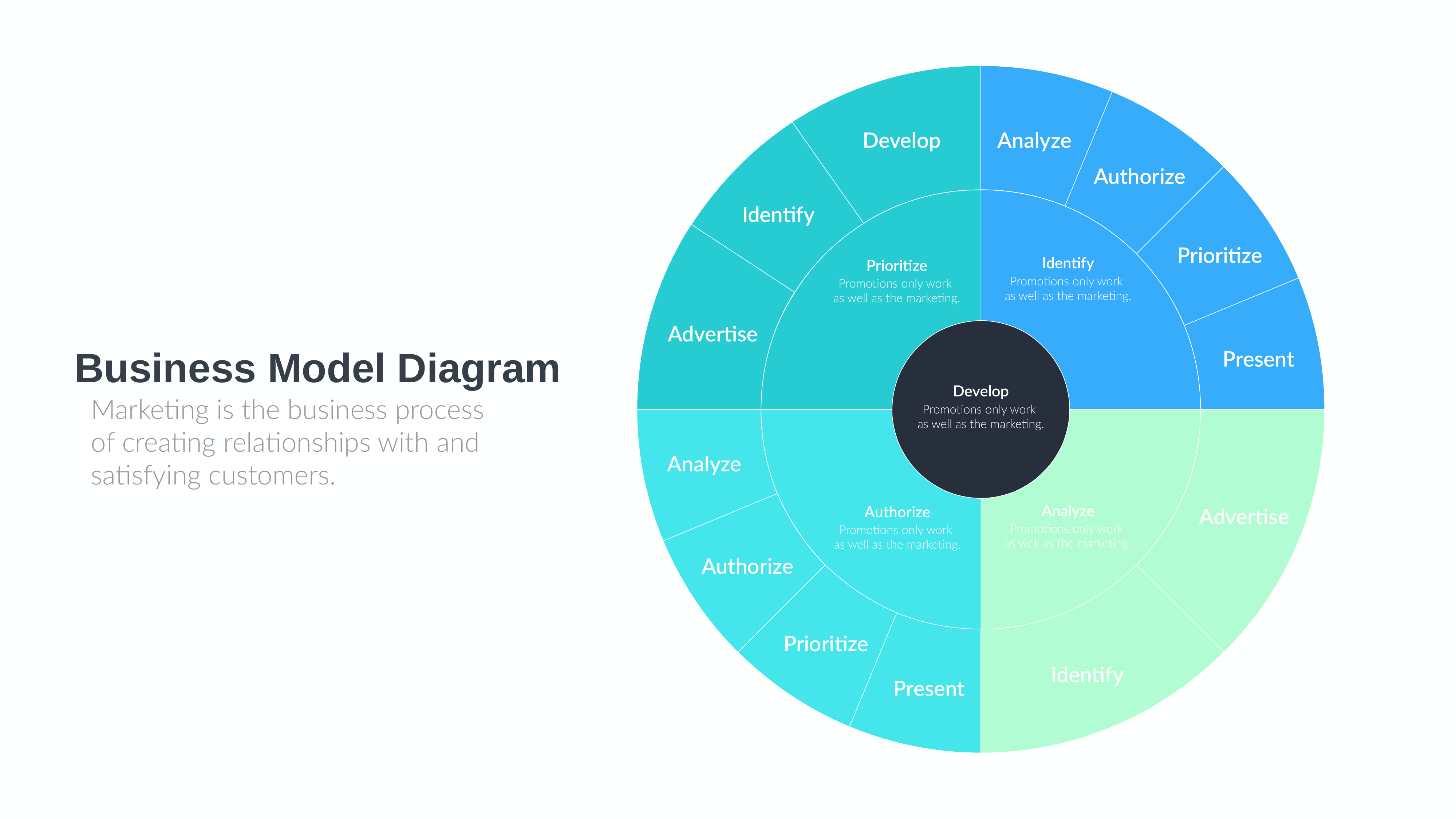

Analyze
Develop
Authorize

Identify

Prioritize
Identify
Promotions only work
as well as the marketing.
Prioritize
Promotions only work
as well as the marketing.
Advertise

Business Model Diagram
Marketing is the business process
of creating relationships with and satisfying customers.
Present
Develop
Promotions only work
as well as the marketing.

Analyze
Analyze
Promotions only work
as well as the marketing.
Authorize
Promotions only work
as well as the marketing.
Advertise
Authorize

Prioritize
Identify
Present